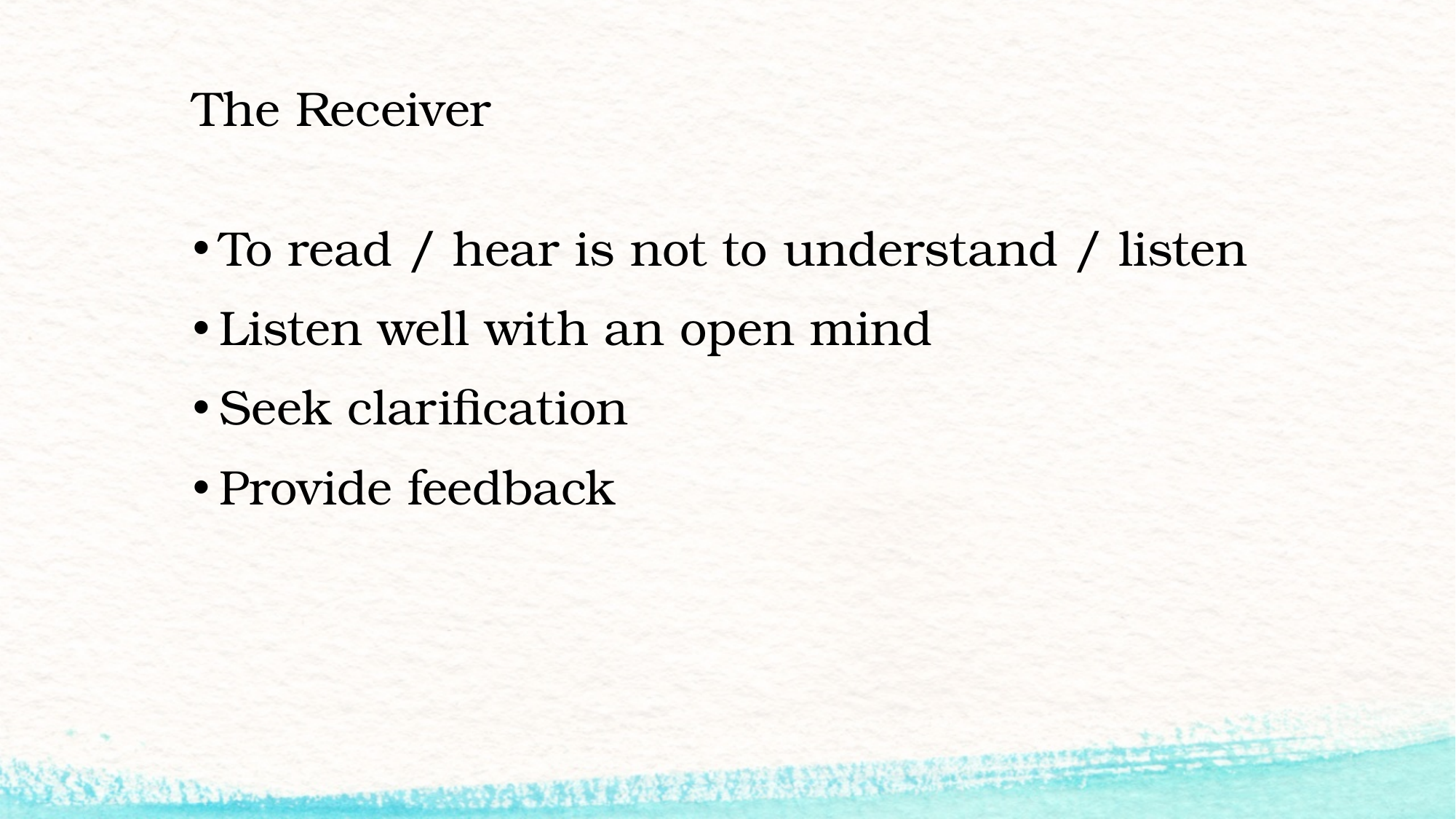

# The Receiver
To read / hear is not to understand / listen
Listen well with an open mind
Seek clarification
Provide feedback